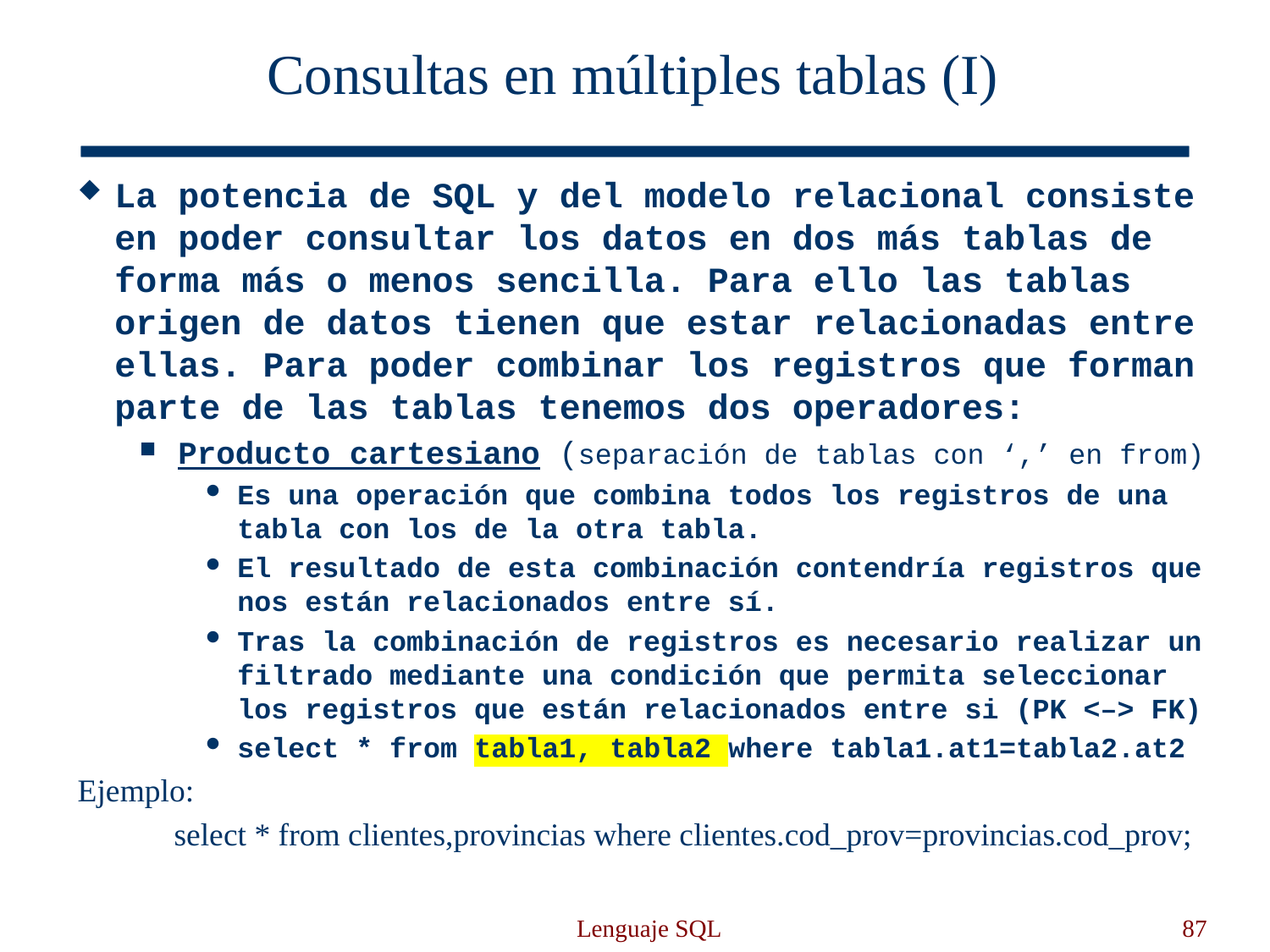

# Consultas en múltiples tablas (I)
La potencia de SQL y del modelo relacional consiste en poder consultar los datos en dos más tablas de forma más o menos sencilla. Para ello las tablas origen de datos tienen que estar relacionadas entre ellas. Para poder combinar los registros que forman parte de las tablas tenemos dos operadores:
Producto cartesiano (separación de tablas con ‘,’ en from)
Es una operación que combina todos los registros de una tabla con los de la otra tabla.
El resultado de esta combinación contendría registros que nos están relacionados entre sí.
Tras la combinación de registros es necesario realizar un filtrado mediante una condición que permita seleccionar los registros que están relacionados entre si (PK <–> FK)
select * from tabla1, tabla2 where tabla1.at1=tabla2.at2
Ejemplo:
            select * from clientes,provincias where clientes.cod_prov=provincias.cod_prov;
Lenguaje SQL
87